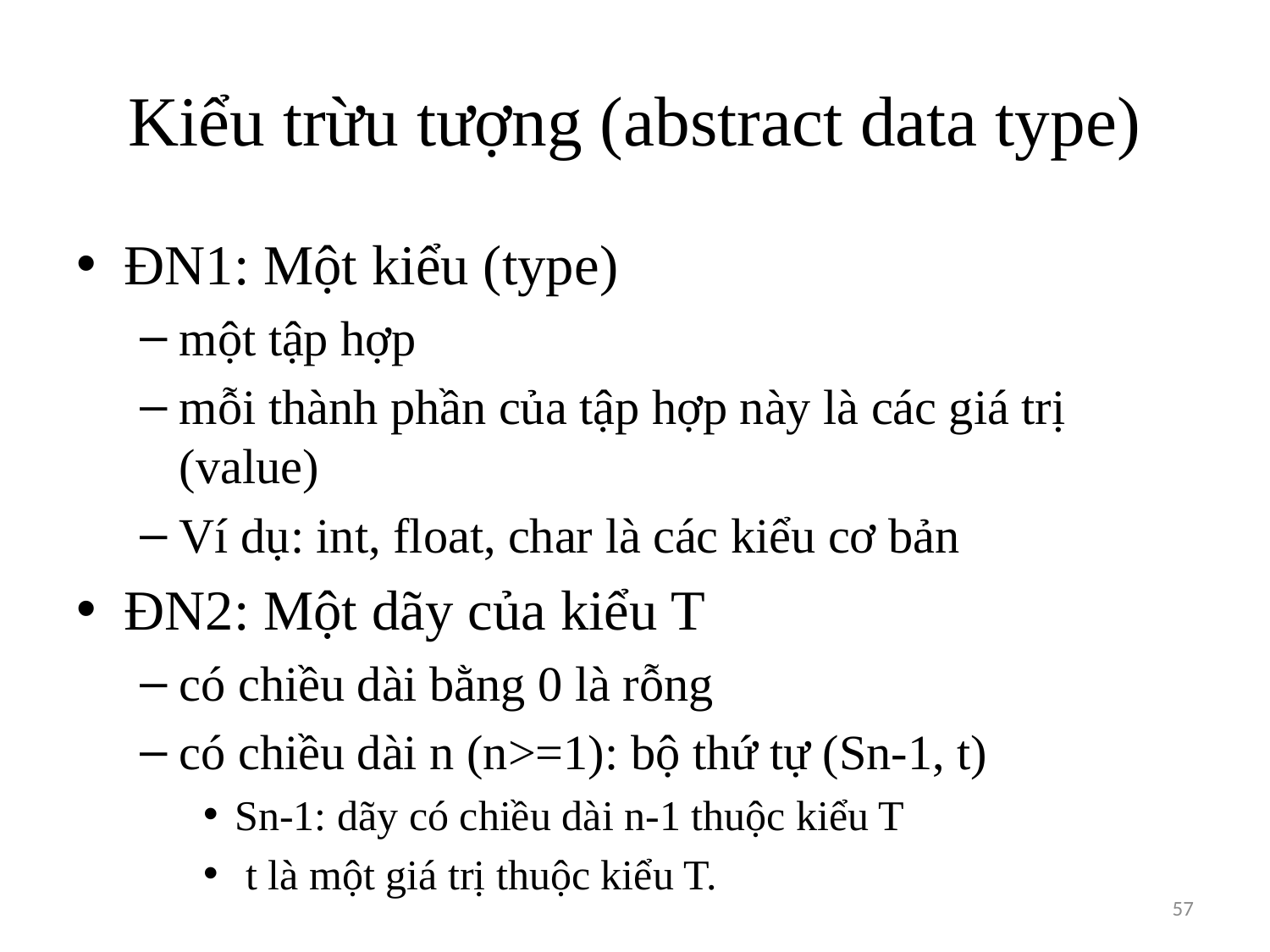

# Kiểu trừu tượng (abstract data type)
ĐN1: Một kiểu (type)
một tập hợp
mỗi thành phần của tập hợp này là các giá trị (value)
Ví dụ: int, float, char là các kiểu cơ bản
ĐN2: Một dãy của kiểu T
có chiều dài bằng 0 là rỗng
có chiều dài n (n>=1): bộ thứ tự (Sn-1, t)
Sn-1: dãy có chiều dài n-1 thuộc kiểu T
 t là một giá trị thuộc kiểu T.
57